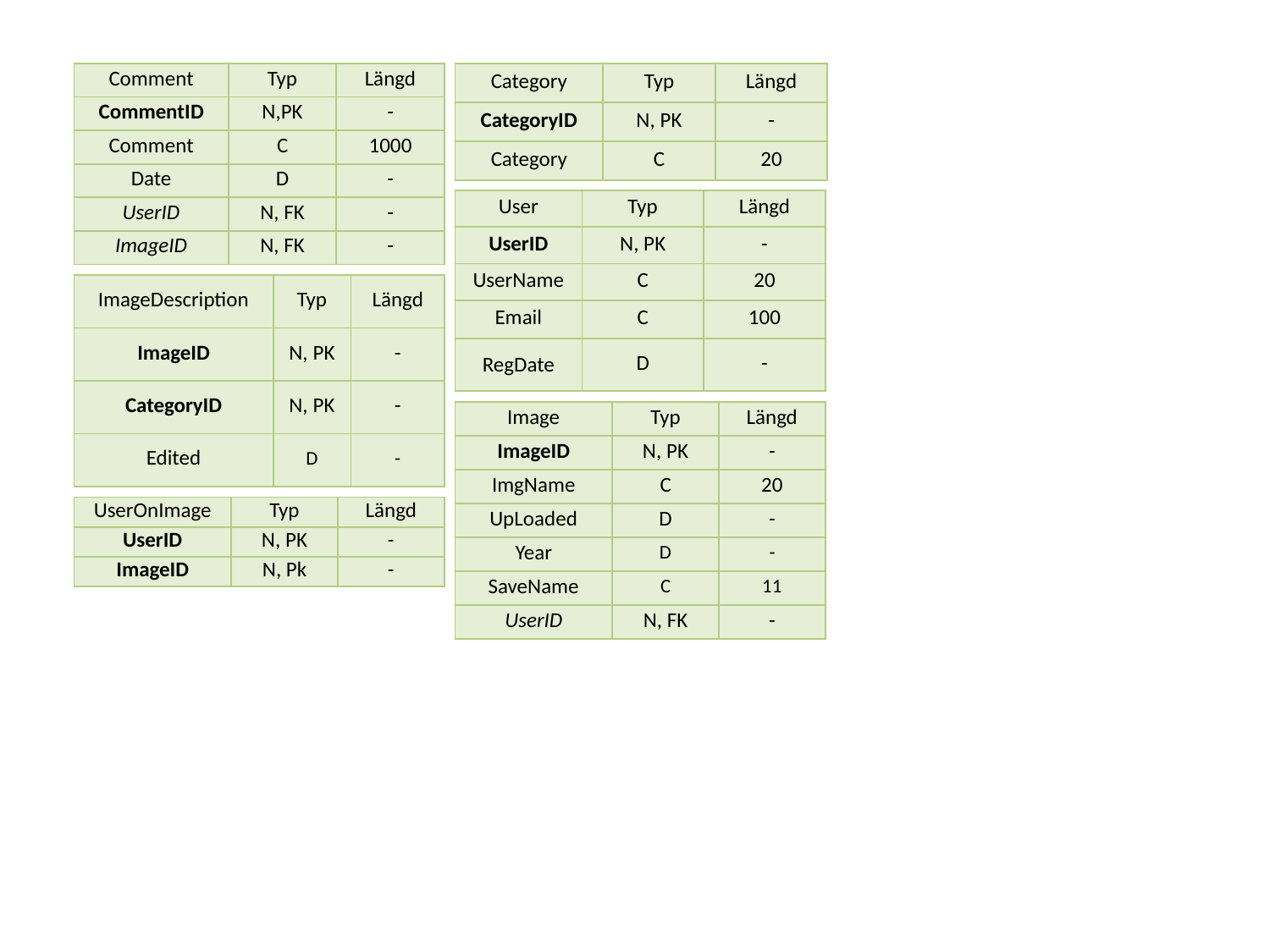

| Comment | Typ | Längd |
| --- | --- | --- |
| CommentID | N,PK | - |
| Comment | C | 1000 |
| Date | D | - |
| UserID | N, FK | - |
| ImageID | N, FK | - |
| Category | Typ | Längd |
| --- | --- | --- |
| CategoryID | N, PK | - |
| Category | C | 20 |
| User | Typ | Längd |
| --- | --- | --- |
| UserID | N, PK | - |
| UserName | C | 20 |
| Email | C | 100 |
| RegDate | D | - |
| ImageDescription | Typ | Längd |
| --- | --- | --- |
| ImageID | N, PK | - |
| CategoryID | N, PK | - |
| Edited | D | - |
| Image | Typ | Längd |
| --- | --- | --- |
| ImageID | N, PK | - |
| ImgName | C | 20 |
| UpLoaded | D | - |
| Year | D | - |
| SaveName | C | 11 |
| UserID | N, FK | - |
| UserOnImage | Typ | Längd |
| --- | --- | --- |
| UserID | N, PK | - |
| ImageID | N, Pk | - |